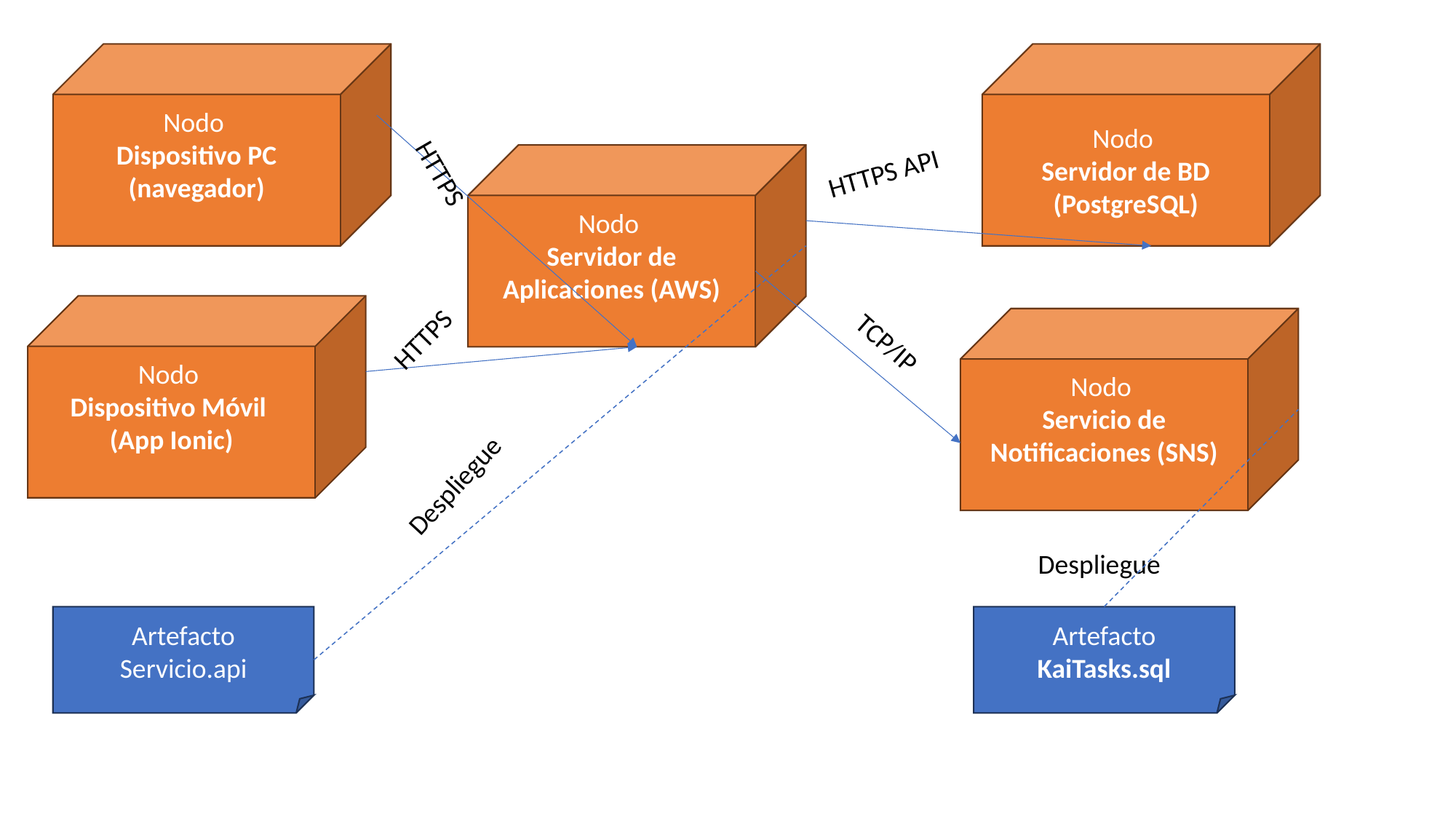

Nodo
Servidor de BD (PostgreSQL)

Nodo
Dispositivo PC (navegador)

Nodo
Servidor de Aplicaciones (AWS)

HTTPS API
HTTPS

Nodo
Dispositivo Móvil
(App Ionic)

Nodo
Servicio de Notificaciones (SNS)

HTTPS
TCP/IP
Despliegue
Despliegue
Artefacto
Servicio.api
Artefacto
KaiTasks.sql